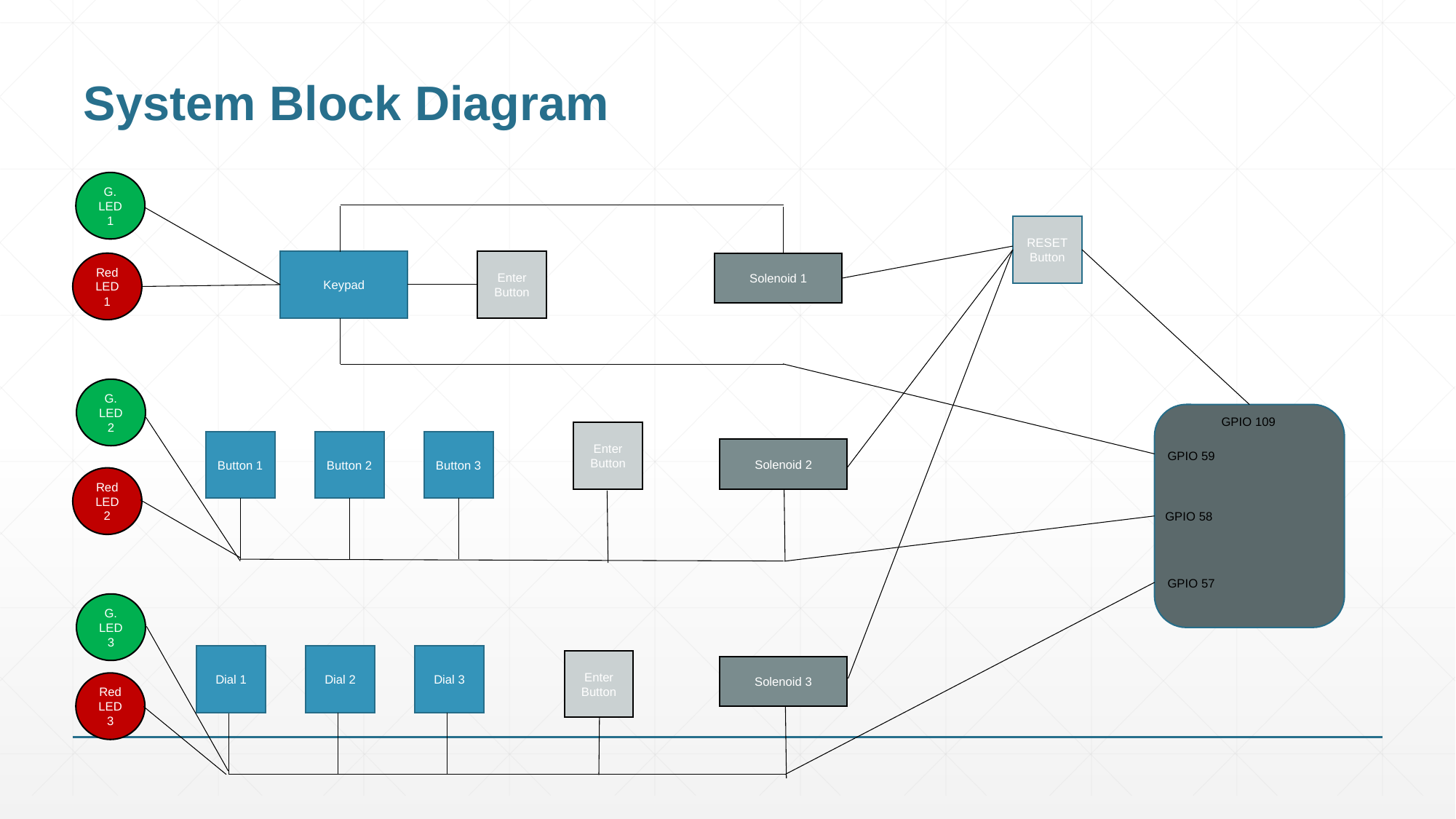

# System Block Diagram
G. LED 1
RESET Button
Keypad
Enter Button
Red LED 1
Solenoid 1
G. LED 2

GPIO 109
Enter Button
Button 1
Button 2
Button 3
Solenoid 2
GPIO 59
Red LED 2
GPIO 58
GPIO 57
G. LED 3
Dial 1
Dial 2
Dial 3
Enter Button
Solenoid 3
Red LED 3